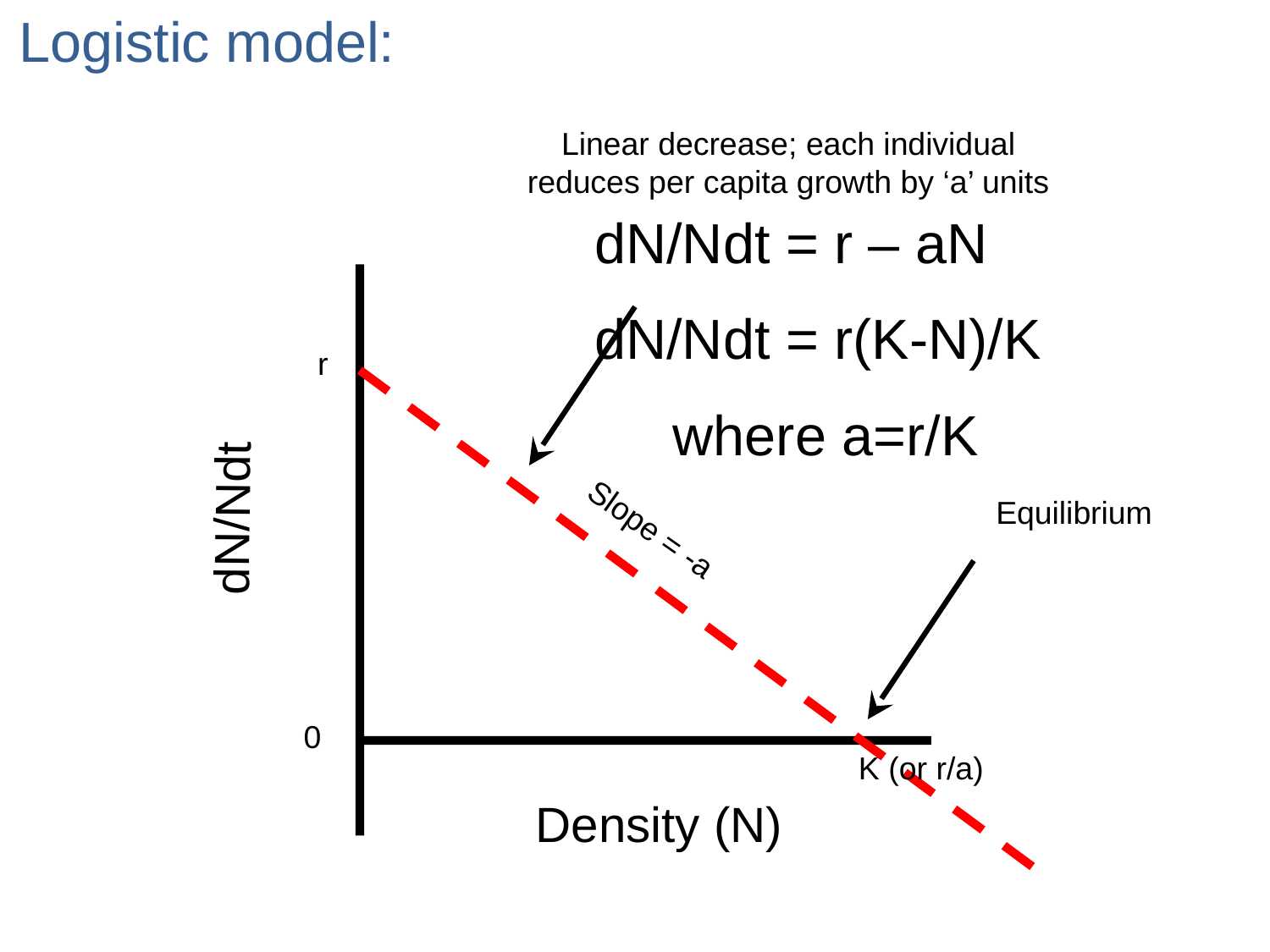

Logistic model:
Linear decrease; each individual reduces per capita growth by ‘a’ units

dN/Ndt = r – aN
dN/Ndt = r(K-N)/K
     where a=r/K

dN/Ndt
0

Density (N)
r

Equilibrium

Slope = -a
K (or r/a)